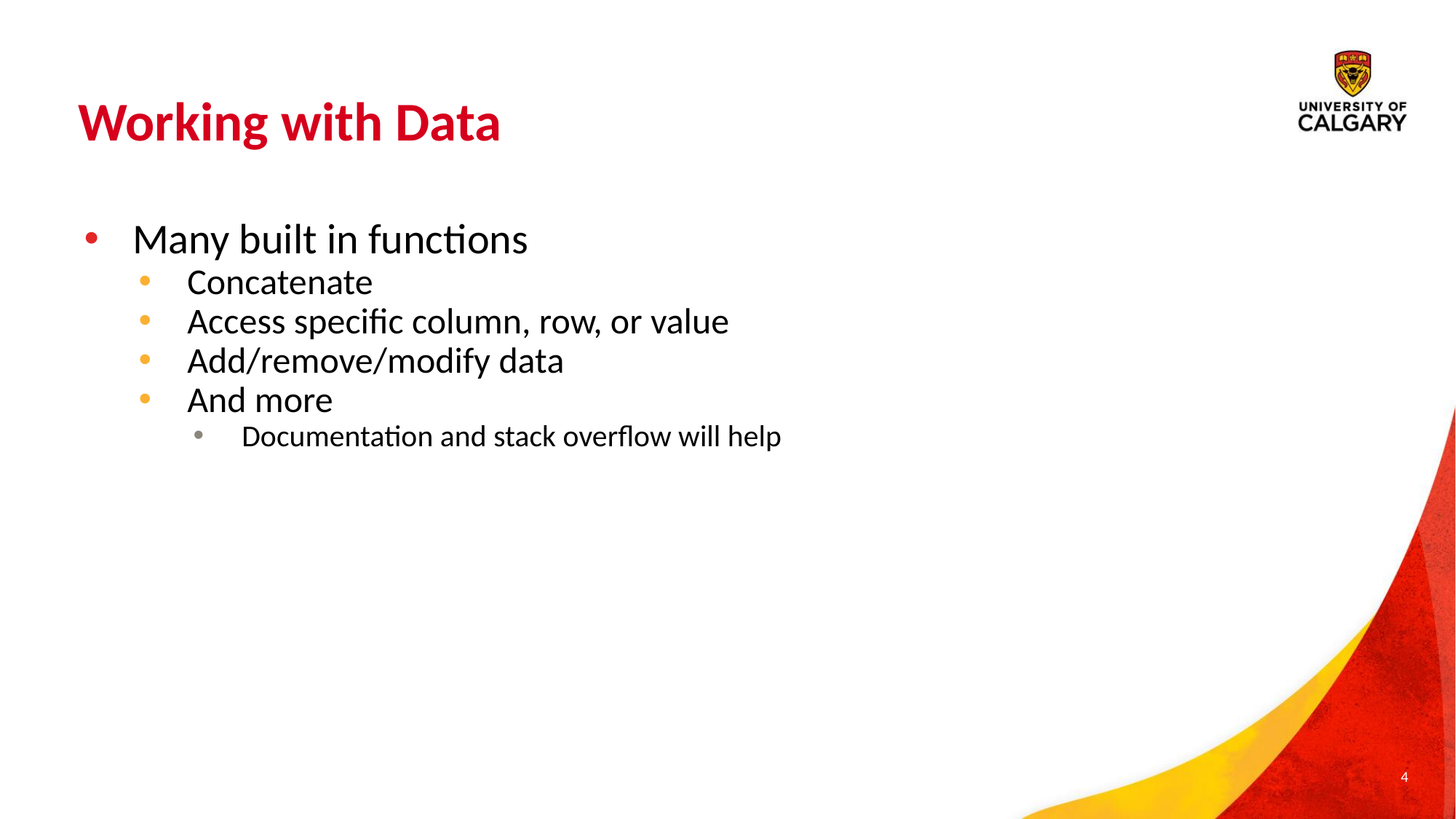

# Working with Data
Many built in functions
Concatenate
Access specific column, row, or value
Add/remove/modify data
And more
Documentation and stack overflow will help

4